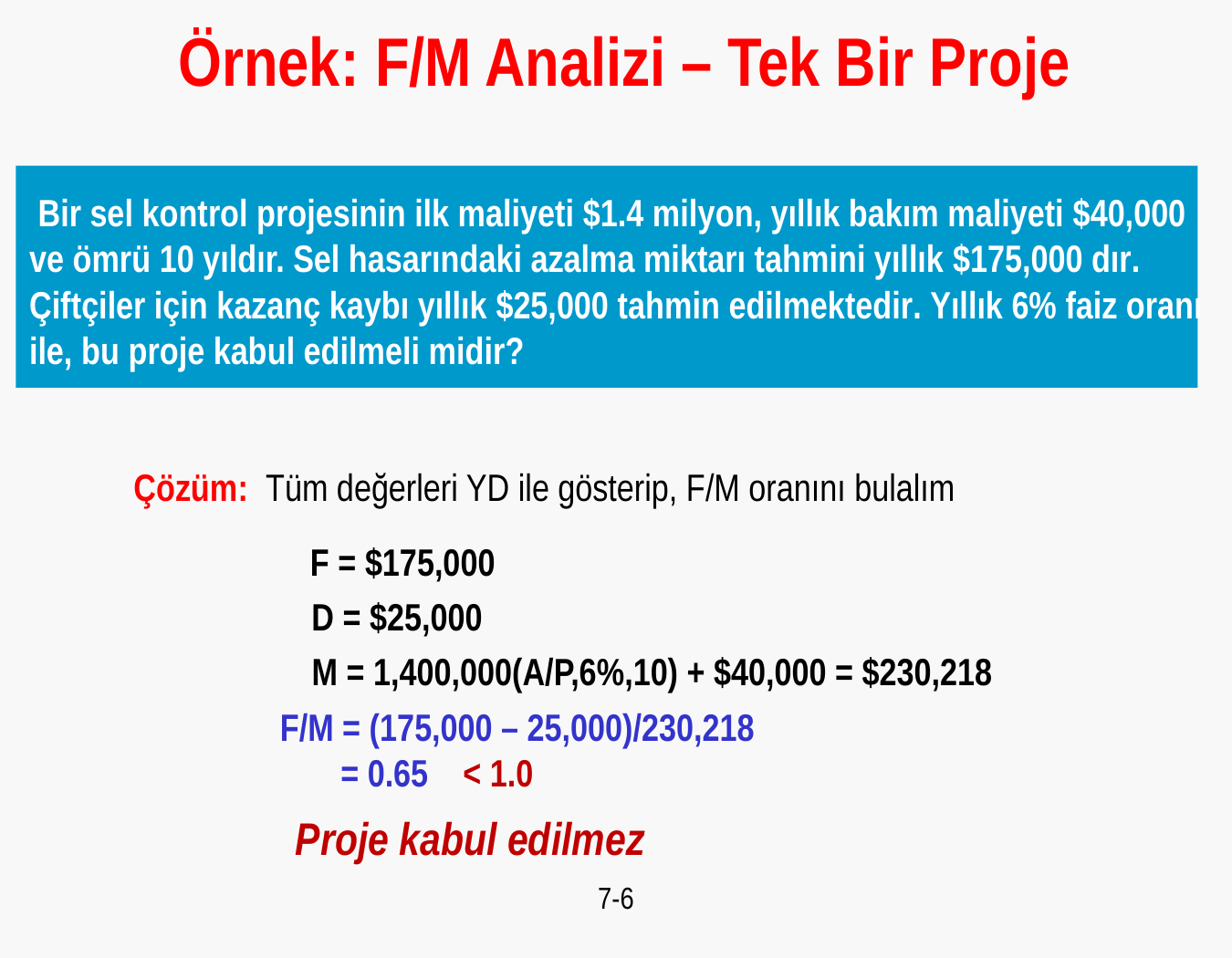

Örnek: F/M Analizi – Tek Bir Proje

 Bir sel kontrol projesinin ilk maliyeti $1.4 milyon, yıllık bakım maliyeti $40,000 ve ömrü 10 yıldır. Sel hasarındaki azalma miktarı tahmini yıllık $175,000 dır. Çiftçiler için kazanç kaybı yıllık $25,000 tahmin edilmektedir. Yıllık 6% faiz oranı ile, bu proje kabul edilmeli midir?
Çözüm:  Tüm değerleri YD ile gösterip, F/M oranını bulalım
F = $175,000
 D = $25,000
 M = 1,400,000(A/P,6%,10) + $40,000 = $230,218
F/M = (175,000 – 25,000)/230,218
       = 0.65    < 1.0
Proje kabul edilmez
7-6